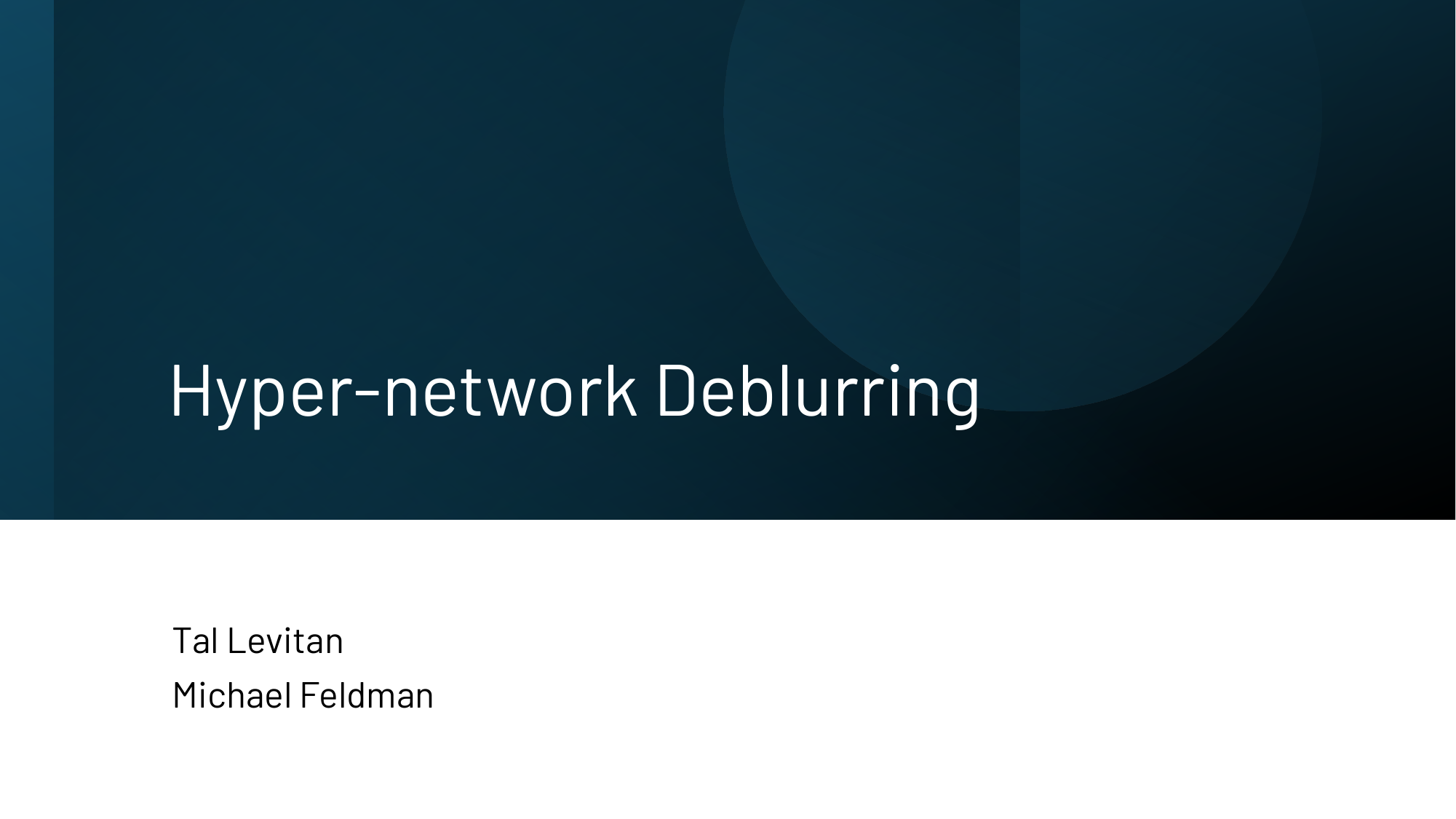

# Hyper-network Deblurring
Tal Levitan
Michael Feldman